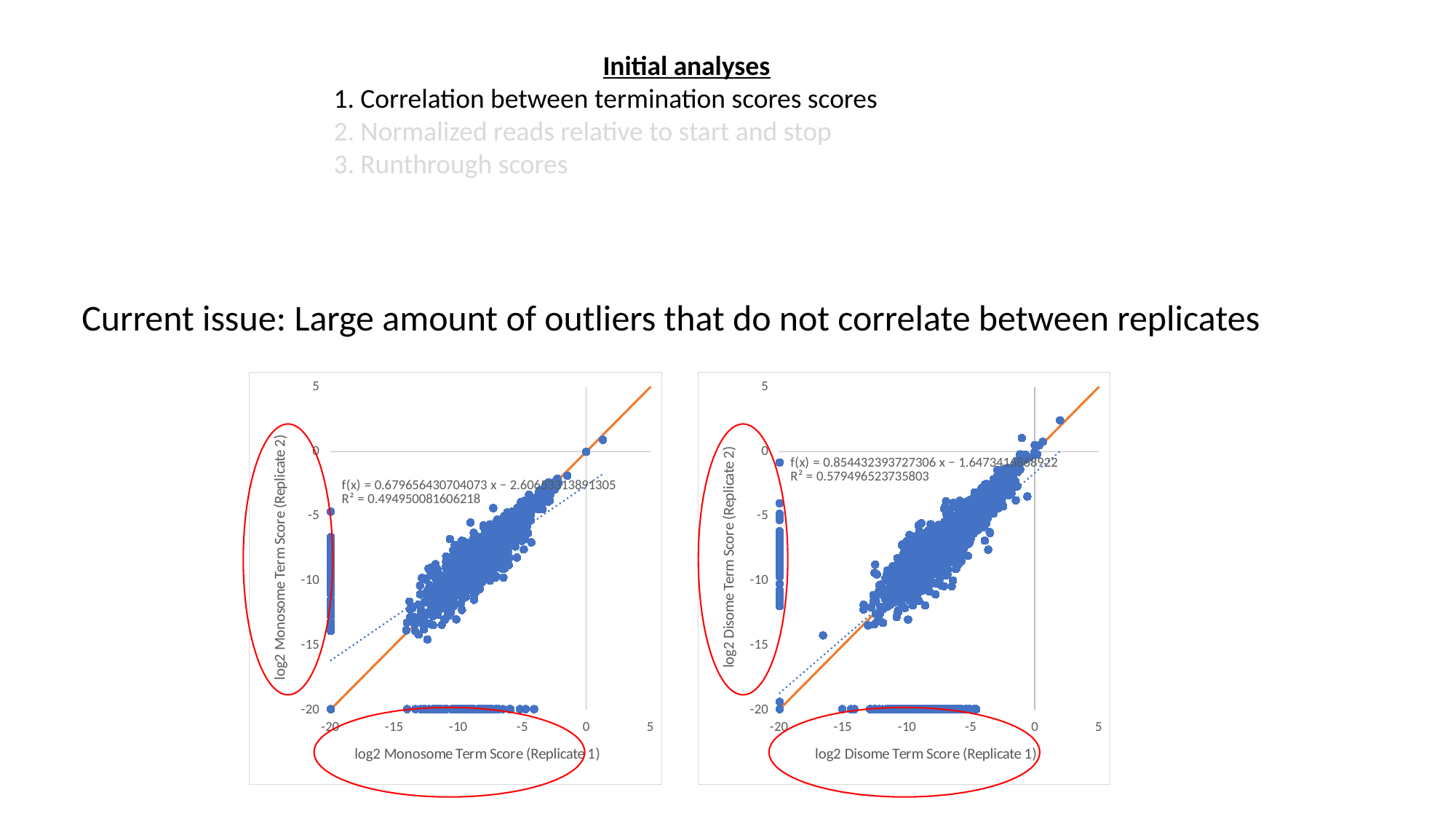

Initial analyses
1. Correlation between termination scores scores
2. Normalized reads relative to start and stop
3. Runthrough scores
# Current issue: Large amount of outliers that do not correlate between replicates

### Chart

| Category | mono2_log2 |  |
|---|---|---|

### Chart

| Category | di2_log2 |  |
|---|---|---|